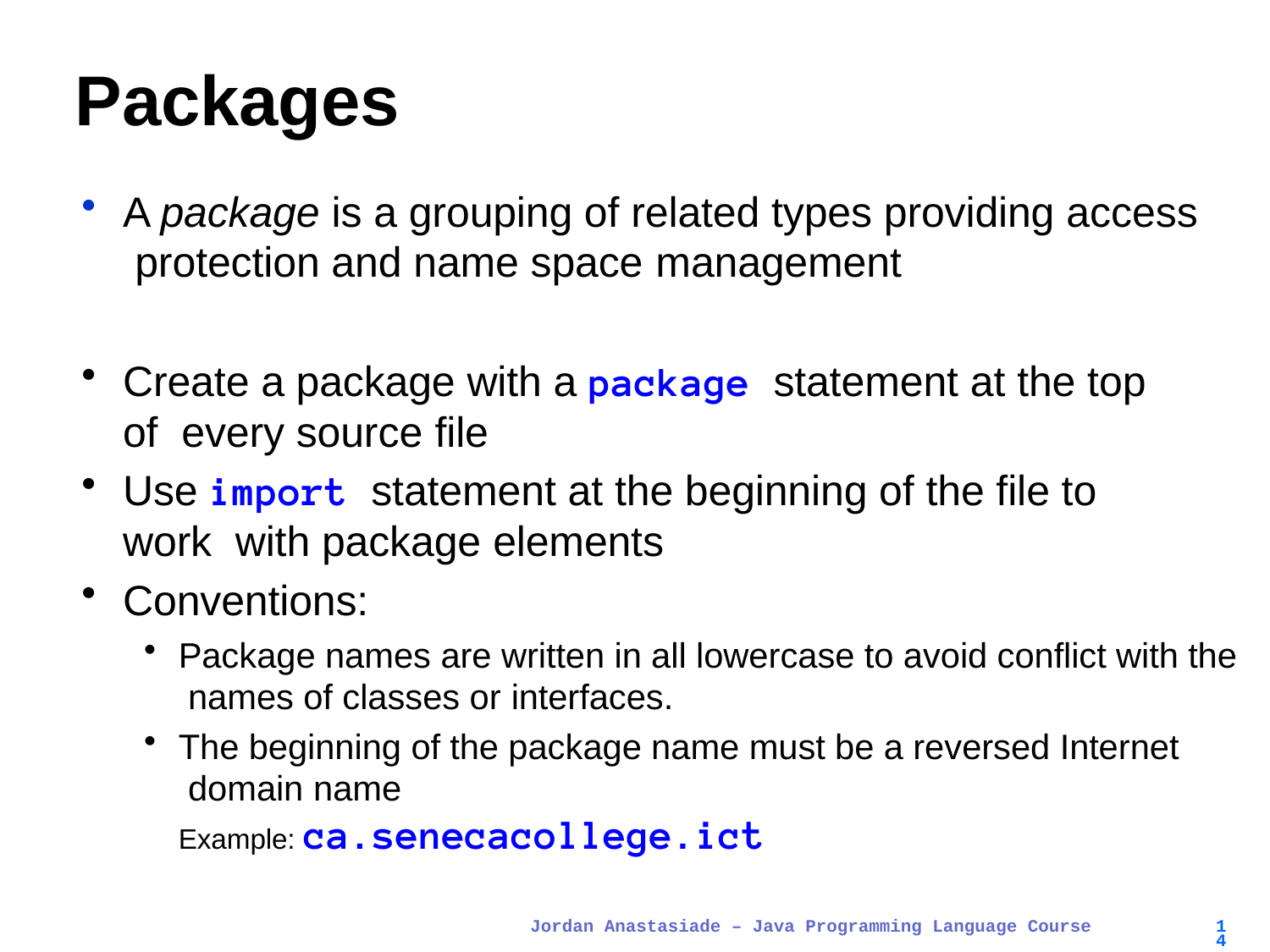

# Packages
A package is a grouping of related types providing access  protection and name space management

Create a package with a package statement at the top of  every source file
Use import statement at the beginning of the file to work  with package elements
Conventions:
Package names are written in all lowercase to avoid conflict with the  names of classes or interfaces.
The beginning of the package name must be a reversed Internet  domain name
Example: ca.senecacollege.ict
Jordan Anastasiade – Java Programming Language Course
14